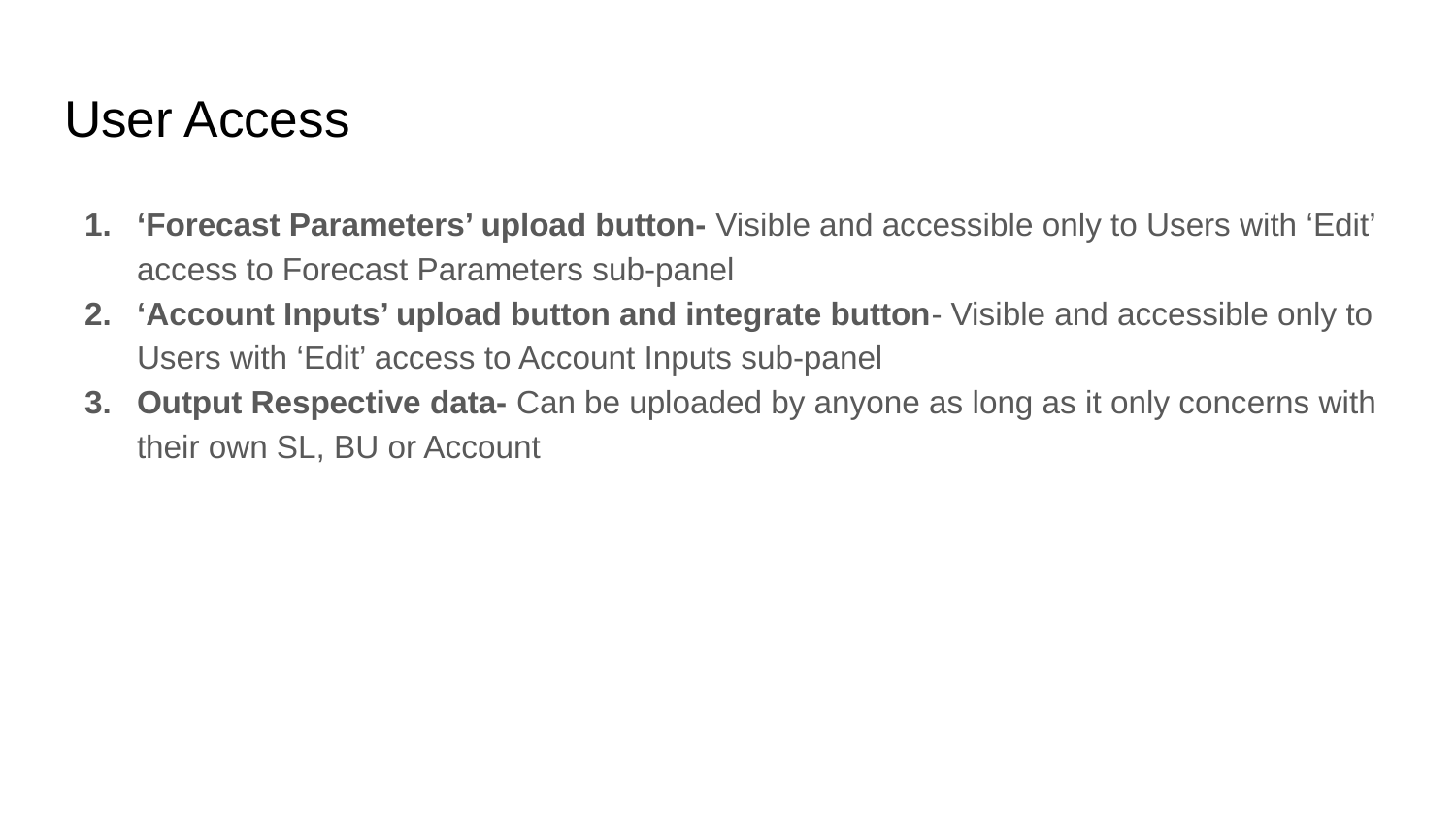

# User Access
‘Forecast Parameters’ upload button- Visible and accessible only to Users with ‘Edit’ access to Forecast Parameters sub-panel
‘Account Inputs’ upload button and integrate button- Visible and accessible only to Users with ‘Edit’ access to Account Inputs sub-panel
Output Respective data- Can be uploaded by anyone as long as it only concerns with their own SL, BU or Account